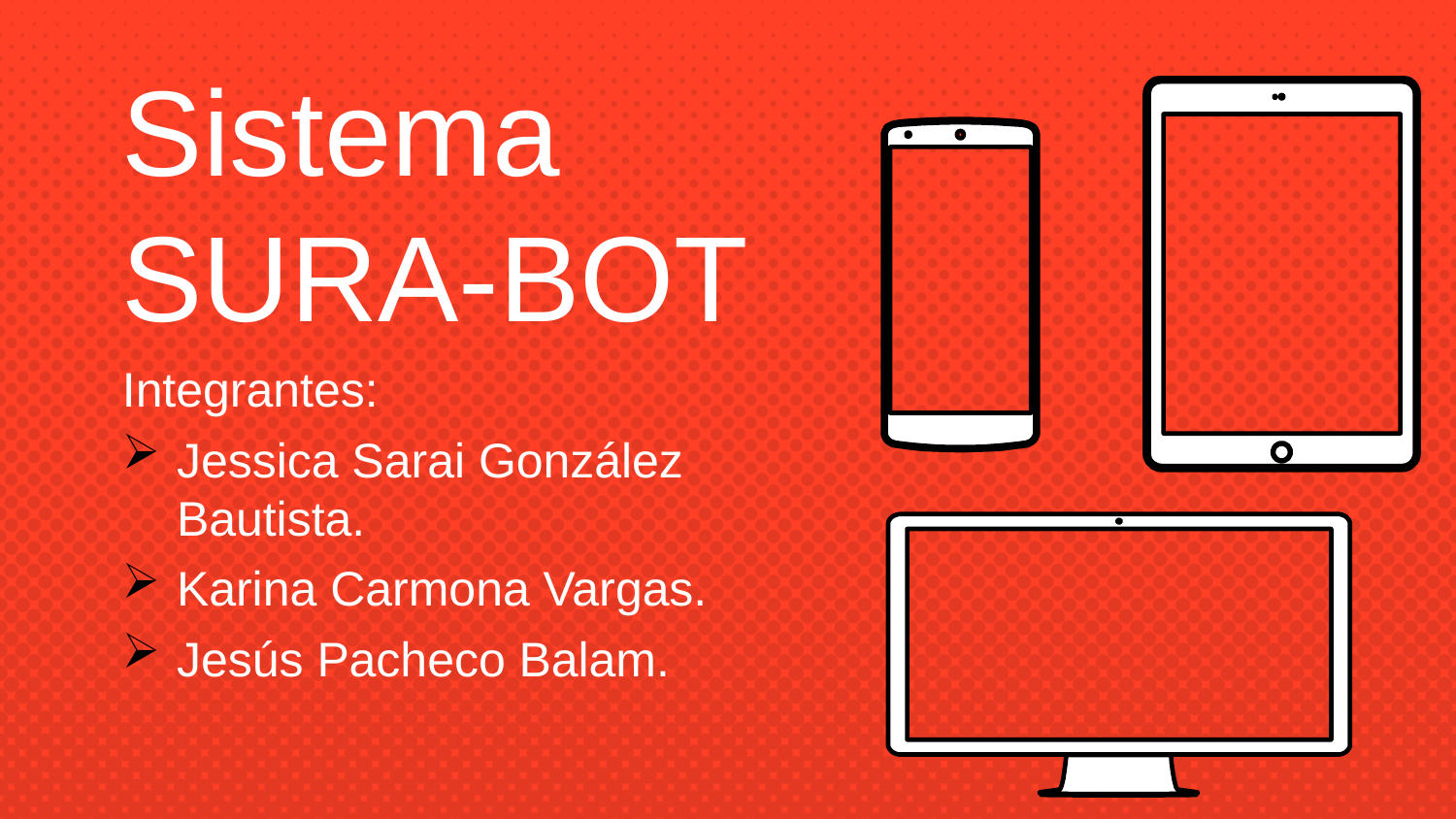

Sistema SURA-BOT
Integrantes:
Jessica Sarai González Bautista.
Karina Carmona Vargas.
Jesús Pacheco Balam.